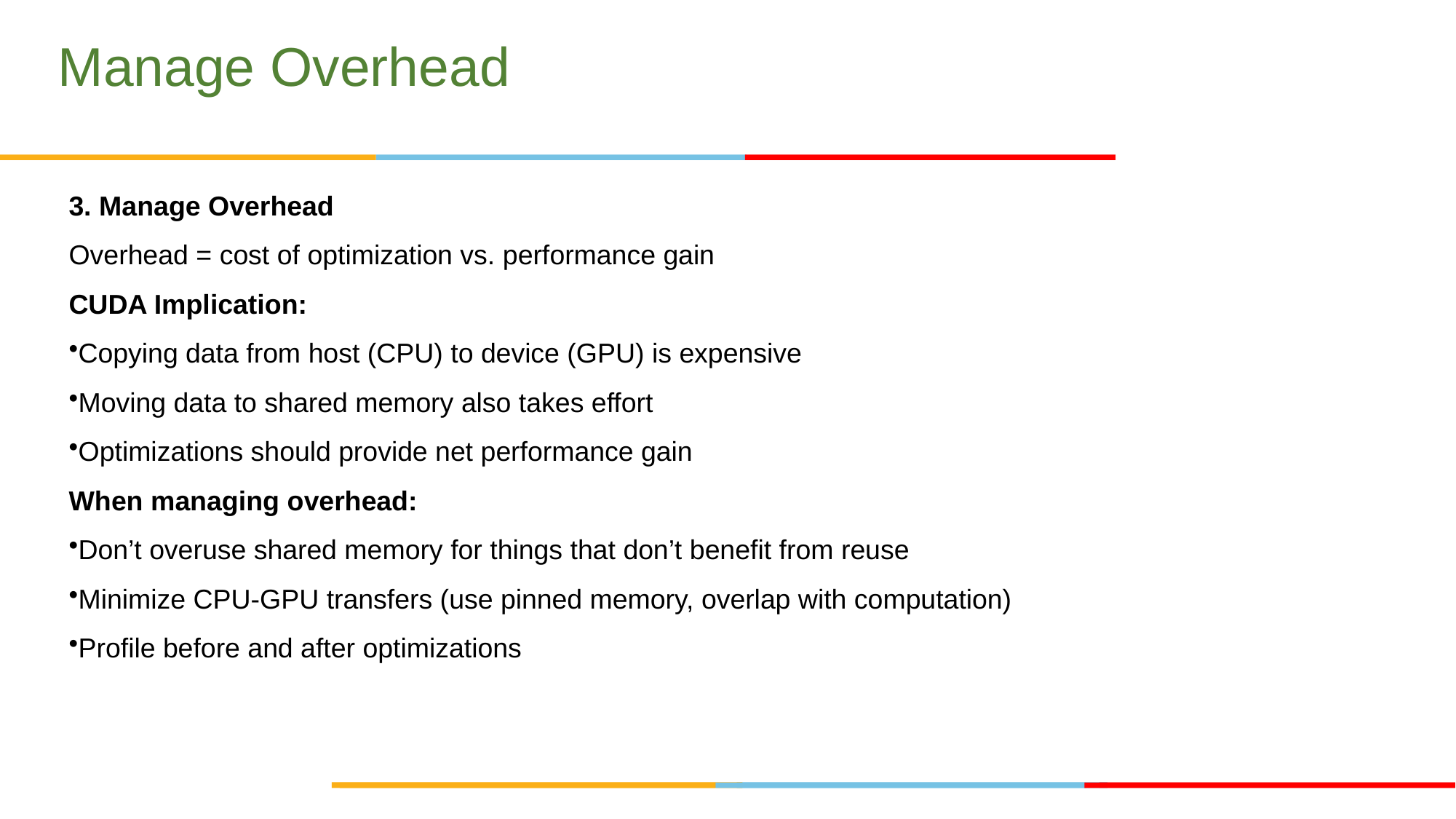

# Manage Overhead
3. Manage Overhead
Overhead = cost of optimization vs. performance gain
CUDA Implication:
Copying data from host (CPU) to device (GPU) is expensive
Moving data to shared memory also takes effort
Optimizations should provide net performance gain
When managing overhead:
Don’t overuse shared memory for things that don’t benefit from reuse
Minimize CPU-GPU transfers (use pinned memory, overlap with computation)
Profile before and after optimizations